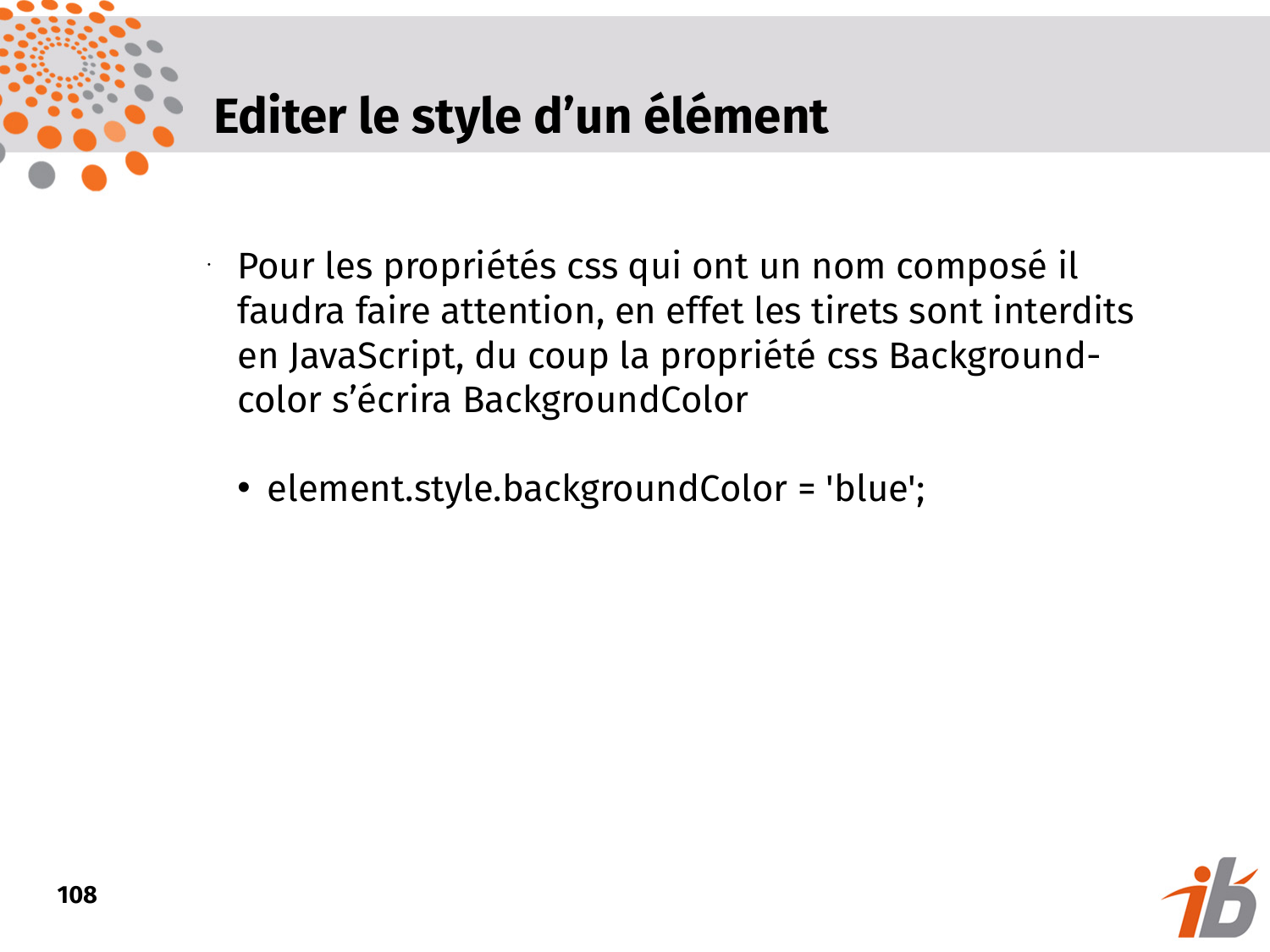

Editer le style d’un élément

Pour les propriétés css qui ont un nom composé il faudra faire attention, en effet les tirets sont interdits en JavaScript, du coup la propriété css Background-color s’écrira BackgroundColor

element.style.backgroundColor = 'blue';
108